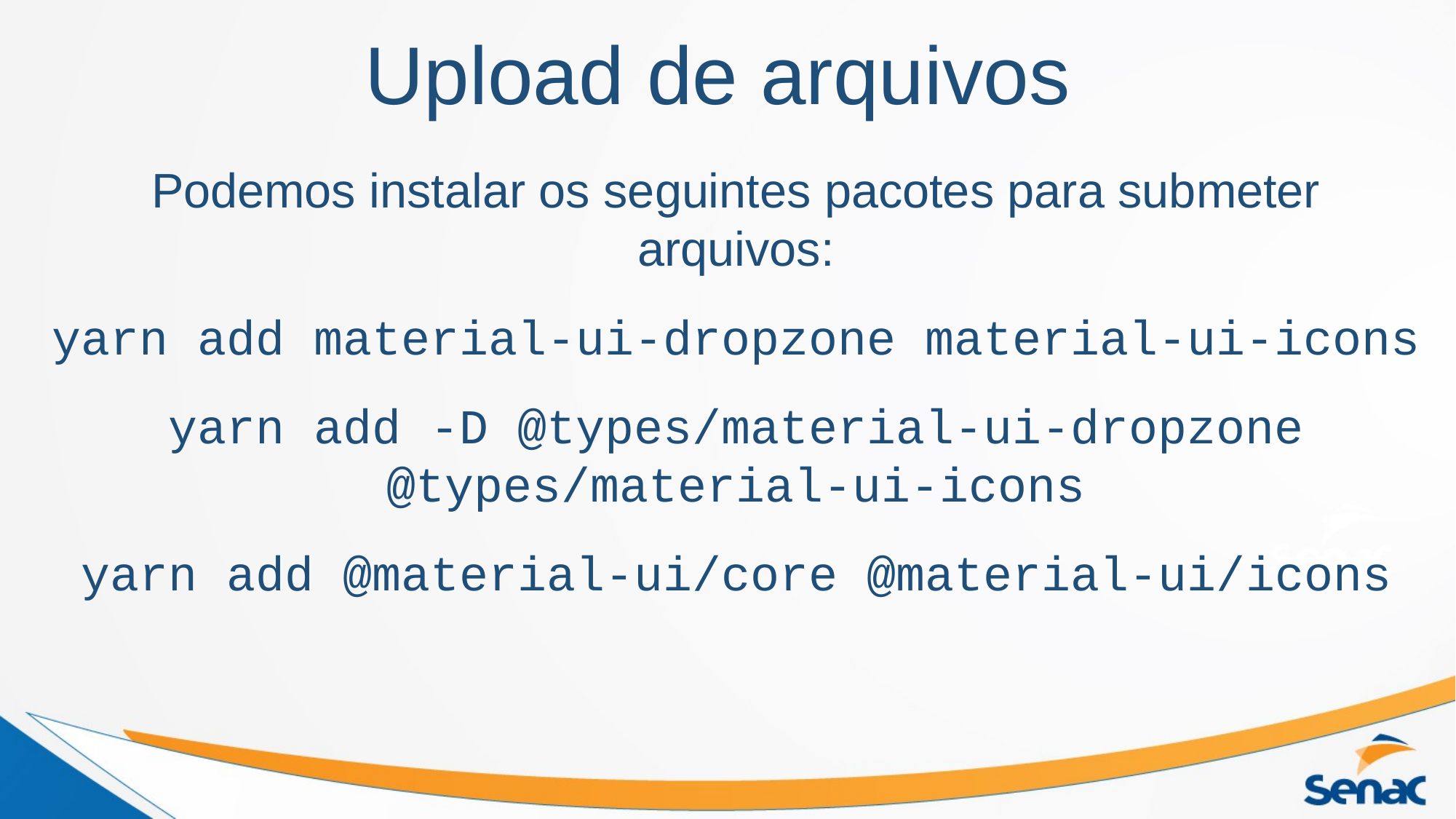

Upload de arquivos
Podemos instalar os seguintes pacotes para submeter arquivos:
yarn add material-ui-dropzone material-ui-icons
yarn add -D @types/material-ui-dropzone @types/material-ui-icons
yarn add @material-ui/core @material-ui/icons